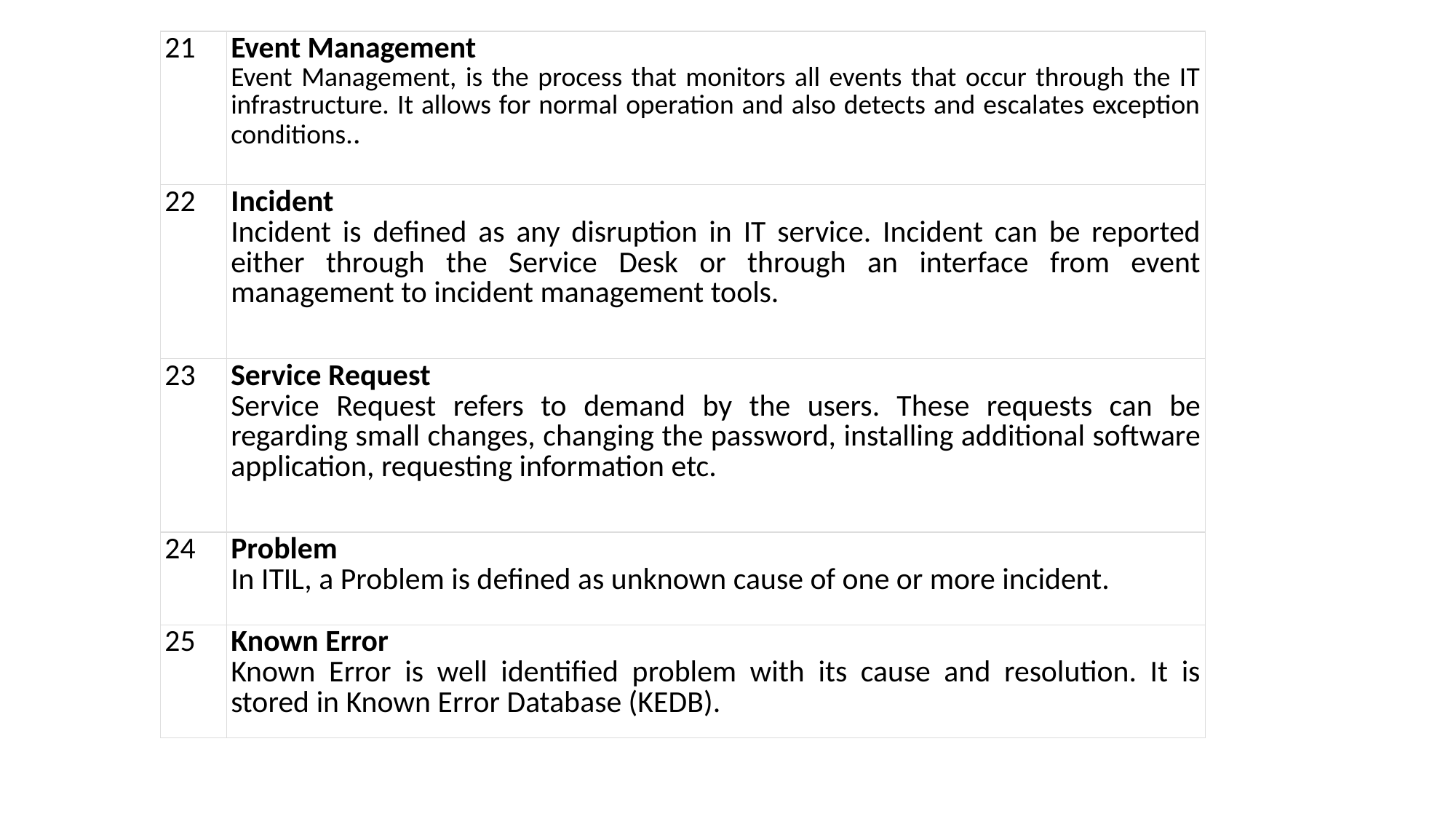

| 21 | Event Management Event Management, is the process that monitors all events that occur through the IT infrastructure. It allows for normal operation and also detects and escalates exception conditions.. |
| --- | --- |
| 22 | Incident Incident is defined as any disruption in IT service. Incident can be reported either through the Service Desk or through an interface from event management to incident management tools. |
| 23 | Service Request Service Request refers to demand by the users. These requests can be regarding small changes, changing the password, installing additional software application, requesting information etc. |
| 24 | Problem In ITIL, a Problem is defined as unknown cause of one or more incident. |
| 25 | Known Error Known Error is well identified problem with its cause and resolution. It is stored in Known Error Database (KEDB). |